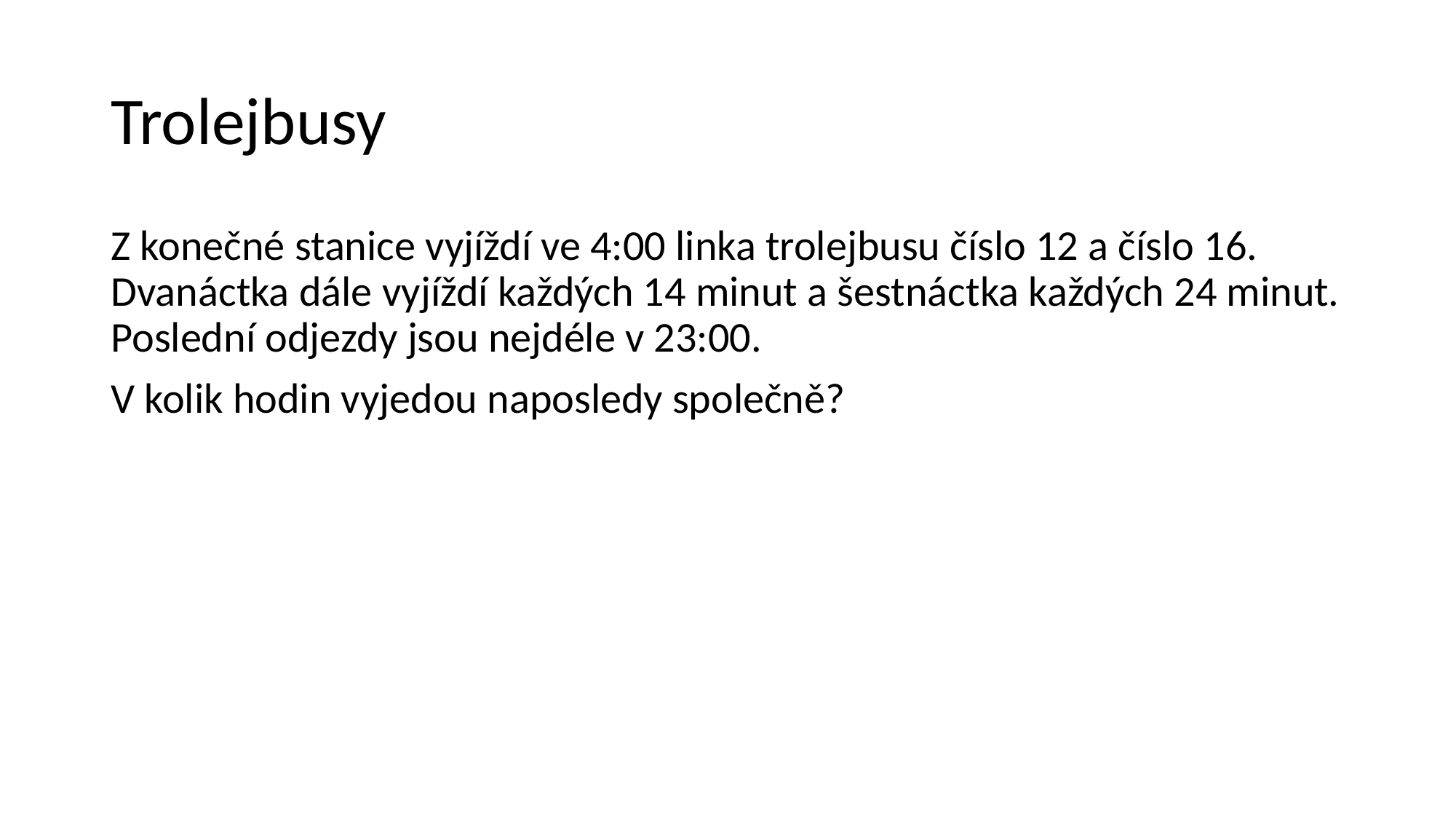

# Trolejbusy
Z konečné stanice vyjíždí ve 4:00 linka trolejbusu číslo 12 a číslo 16. Dvanáctka dále vyjíždí každých 14 minut a šestnáctka každých 24 minut. Poslední odjezdy jsou nejdéle v 23:00.
V kolik hodin vyjedou naposledy společně?